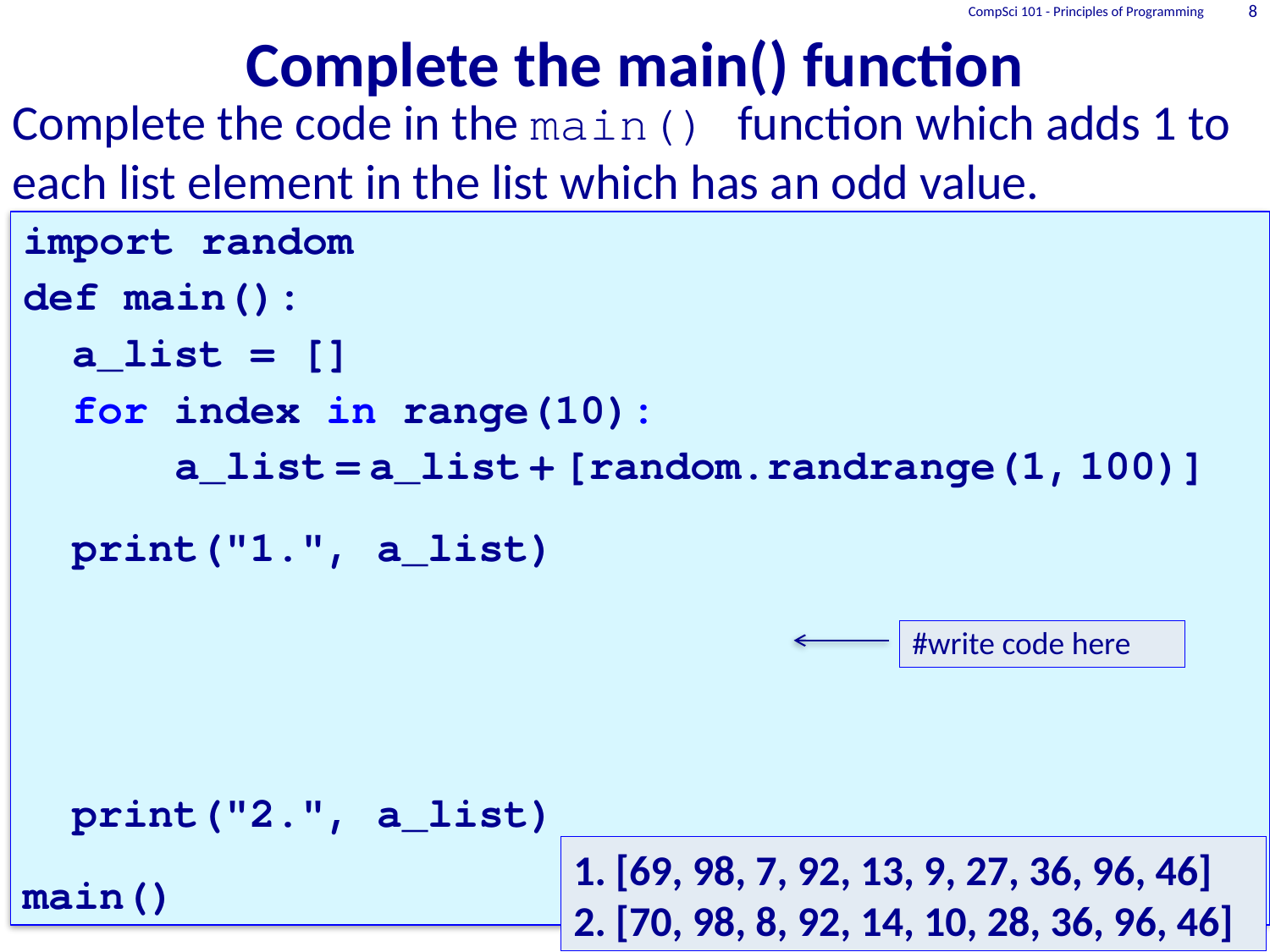

# Complete the main() function
CompSci 101 - Principles of Programming
8
Complete the code in the main() function which adds 1 to each list element in the list which has an odd value.

import random
def main():
	a_list = []
	for index in range(10):
		  a_list = a_list + [random.randrange(1, 100)]

	print("1.", a_list)

	print("2.", a_list)

main()
#write code here
1. [69, 98, 7, 92, 13, 9, 27, 36, 96, 46]
2. [70, 98, 8, 92, 14, 10, 28, 36, 96, 46]